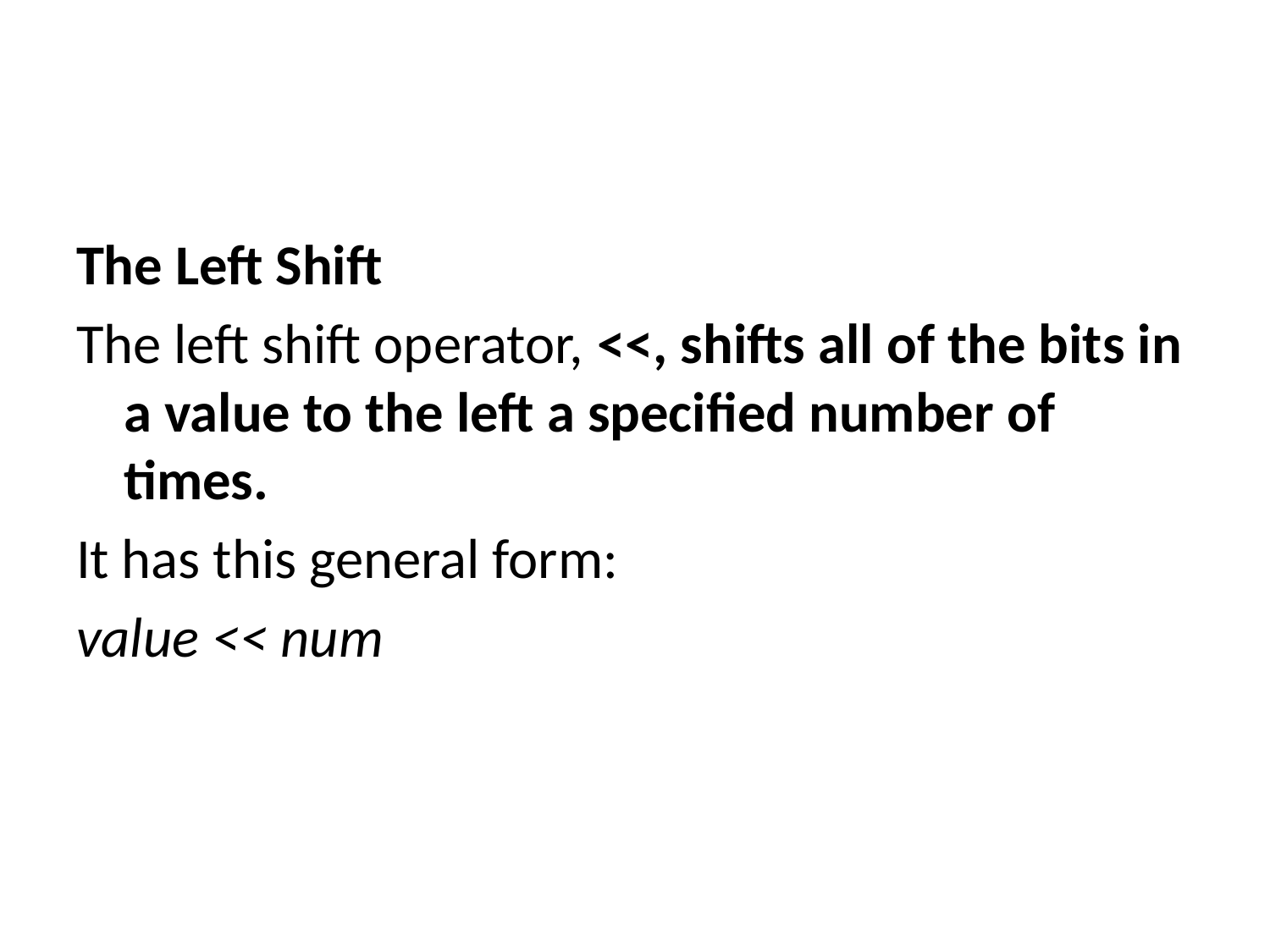

#
The Left Shift
The left shift operator, <<, shifts all of the bits in a value to the left a specified number of times.
It has this general form:
value << num